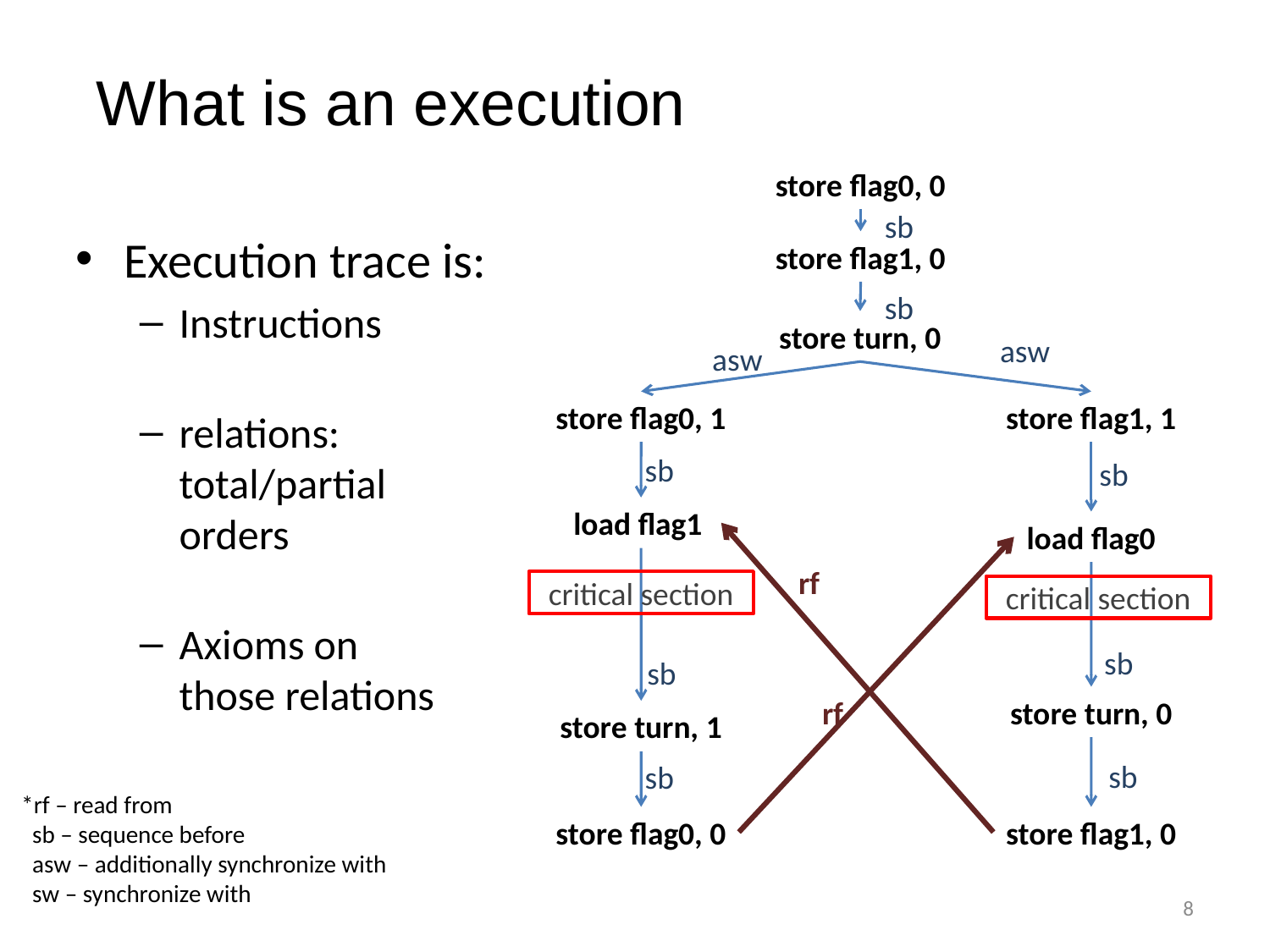

What is an execution
store flag0, 0
sb
Execution trace is:
Instructions
relations:
total/partial
orders
Axioms on
those relations
store flag1, 0
sb
store turn, 0
asw
asw
store flag0, 1
store flag1, 1
sb
sb
load flag1
load flag0
rf
critical section
critical section
sb
sb
rf
store turn, 0
store turn, 1
sb
sb
*rf – read from
  sb – sequence before
  asw – additionally synchronize with
  sw – synchronize with
store flag0, 0
store flag1, 0
8